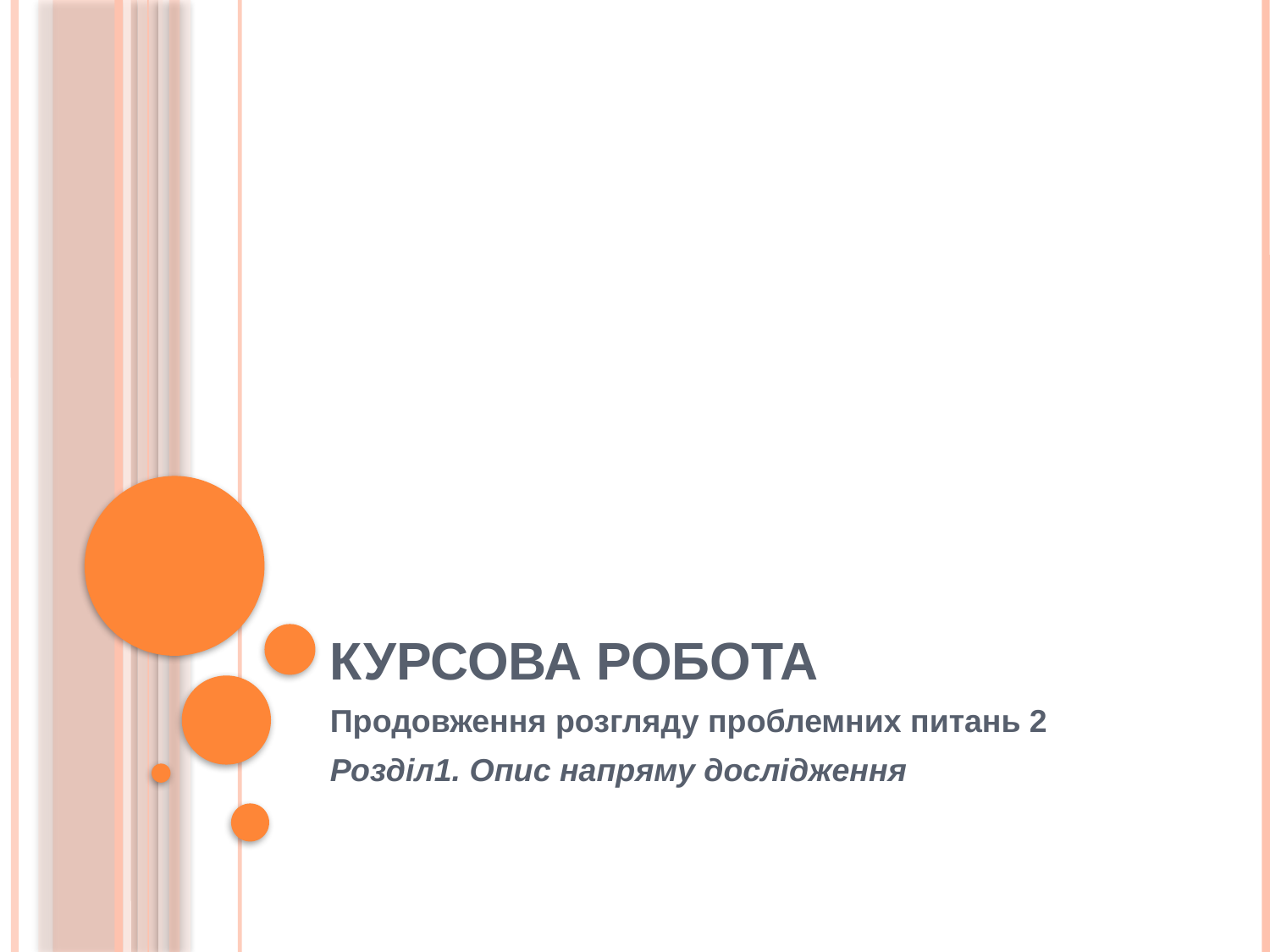

# Курсова робота
Продовження розгляду проблемних питань 2
Розділ1. Опис напряму дослідження